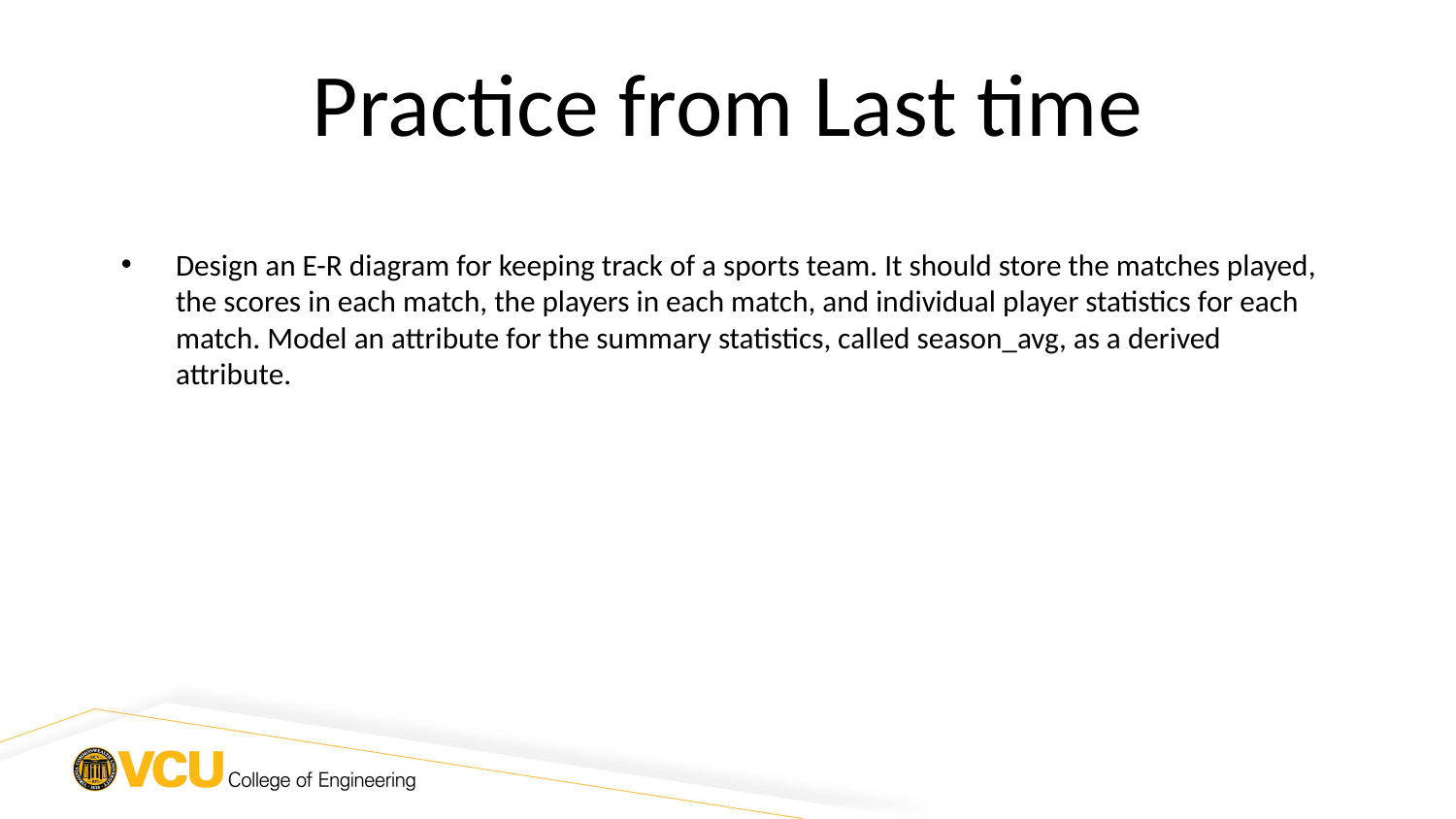

# Practice from Last time

Design an E-R diagram for keeping track of a sports team. It should store the matches played, the scores in each match, the players in each match, and individual player statistics for each match. Model an attribute for the summary statistics, called season_avg, as a derived attribute.